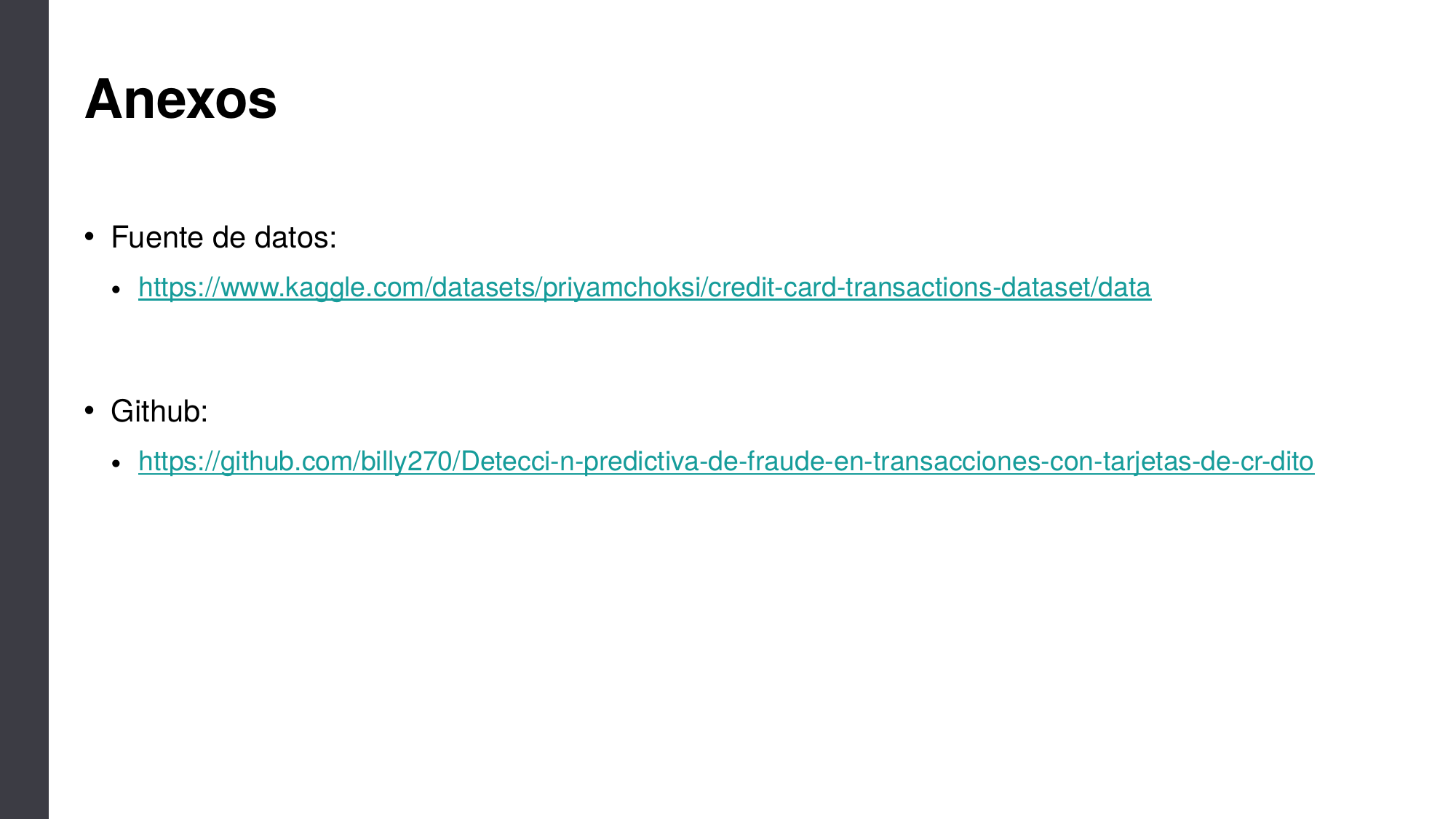

# Anexos
Fuente de datos:
https://www.kaggle.com/datasets/priyamchoksi/credit-card-transactions-dataset/data

Github:
https://github.com/billy270/Detecci-n-predictiva-de-fraude-en-transacciones-con-tarjetas-de-cr-dito